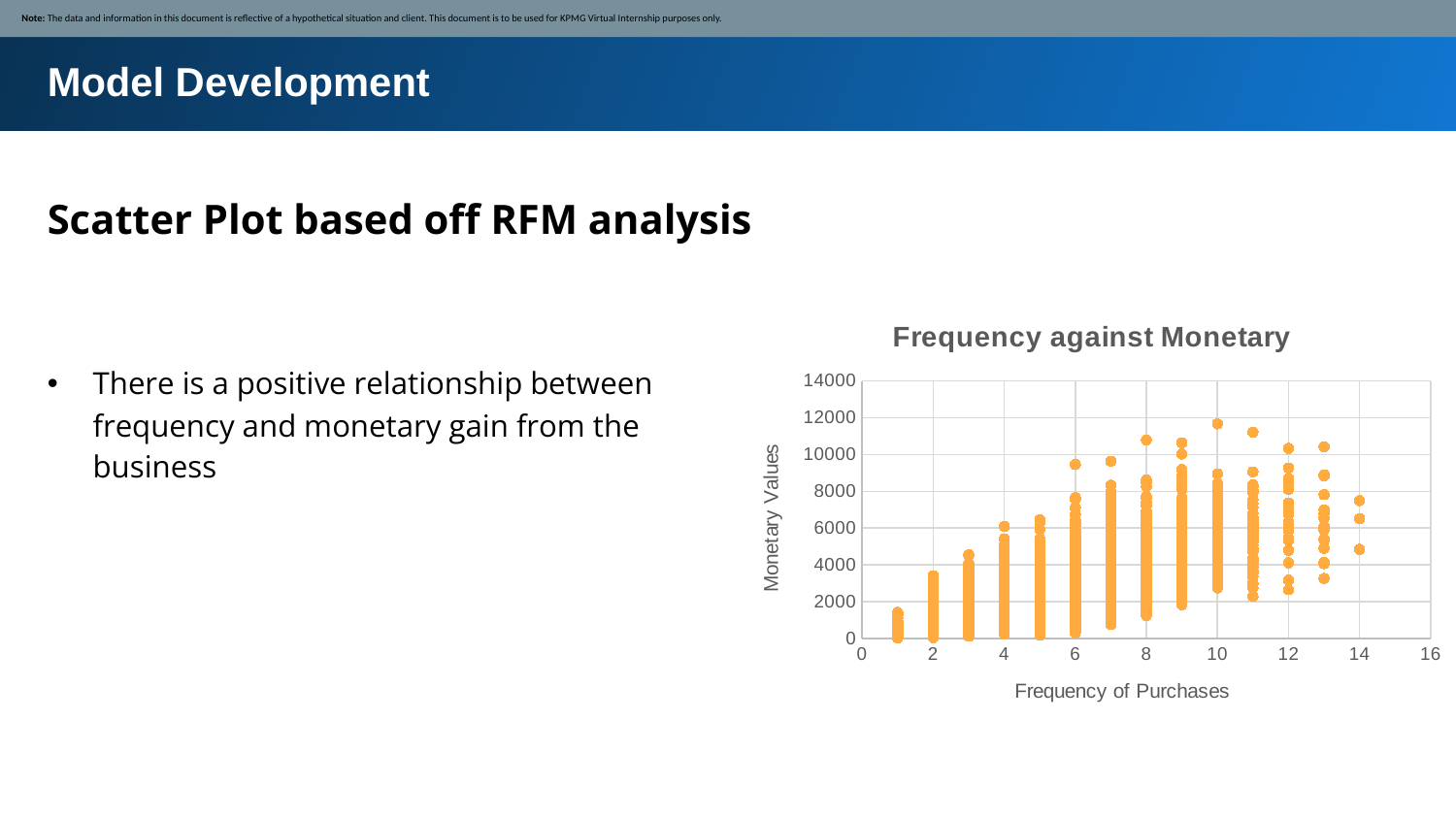

Note: The data and information in this document is reflective of a hypothetical situation and client. This document is to be used for KPMG Virtual Internship purposes only.
Model Development
Scatter Plot based off RFM analysis

### Chart: Frequency against Monetary

| Category | Sum of profit |
|---|---|
There is a positive relationship between frequency and monetary gain from the business